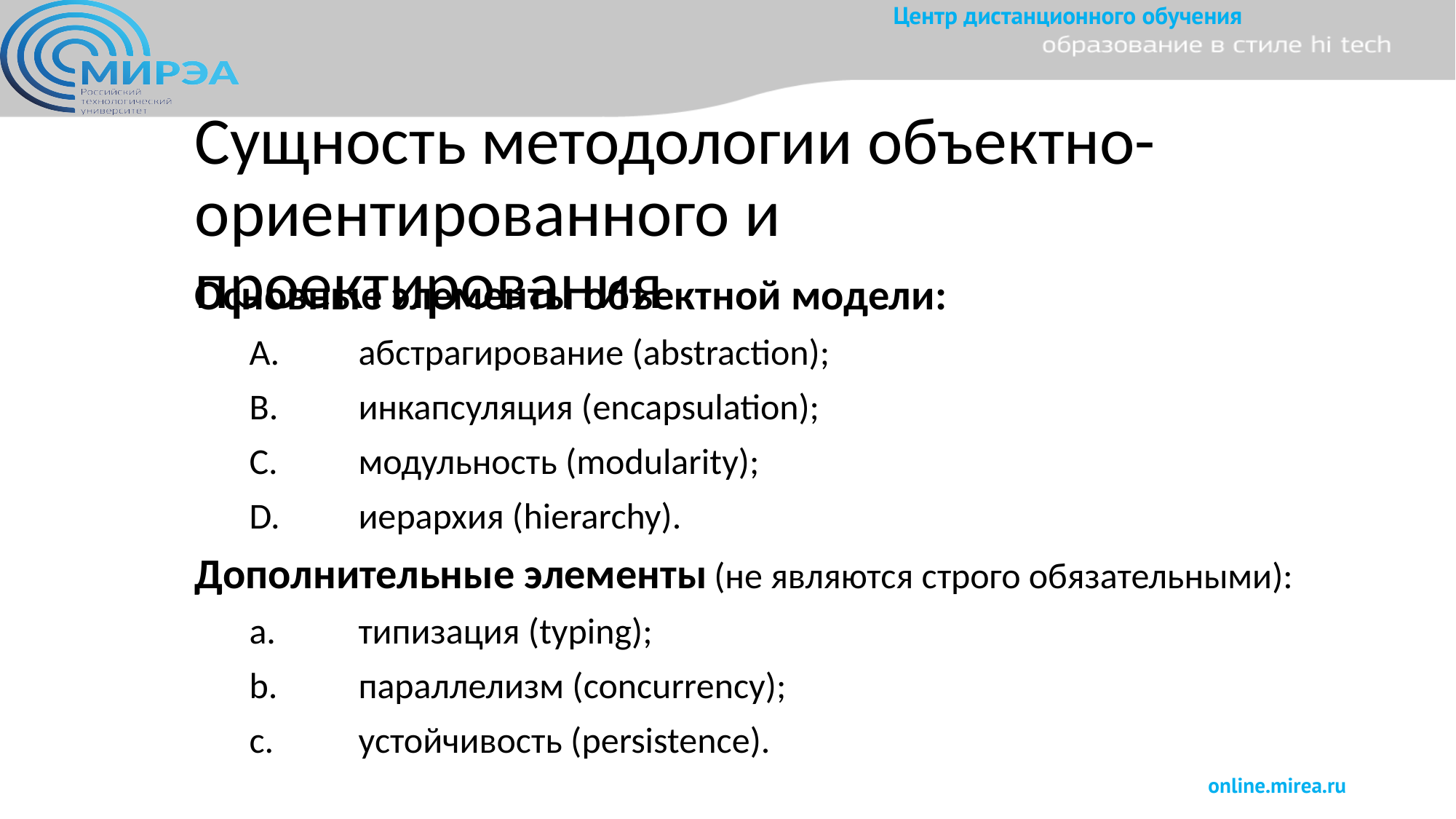

# Сущность методологии объектно-ориентированного и проектирования
Основные элементы объектной модели:
A.	абстрагирование (abstraction);
B.	инкапсуляция (encapsulation);
C.	модульность (modularitу);
D.	иерархия (hierarchy).
Дополнительные элементы (не являются строго обязательными):
a.	типизация (typing);
b.	параллелизм (concurrency);
c.	устойчивость (persistence).